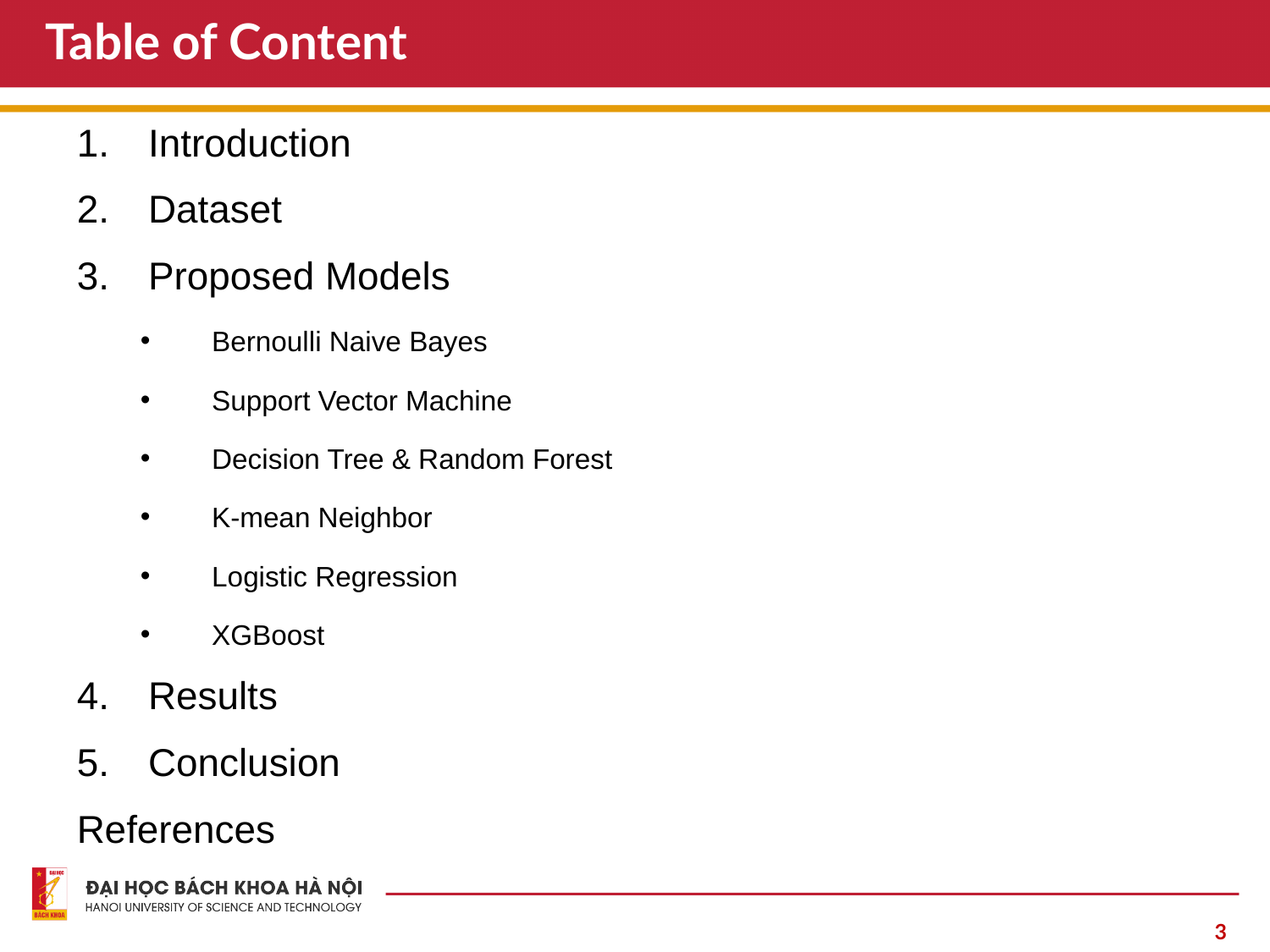

# Table of Content
Introduction
Dataset
Proposed Models
Bernoulli Naive Bayes
Support Vector Machine
Decision Tree & Random Forest
K-mean Neighbor
Logistic Regression
XGBoost
Results
Conclusion
References
3